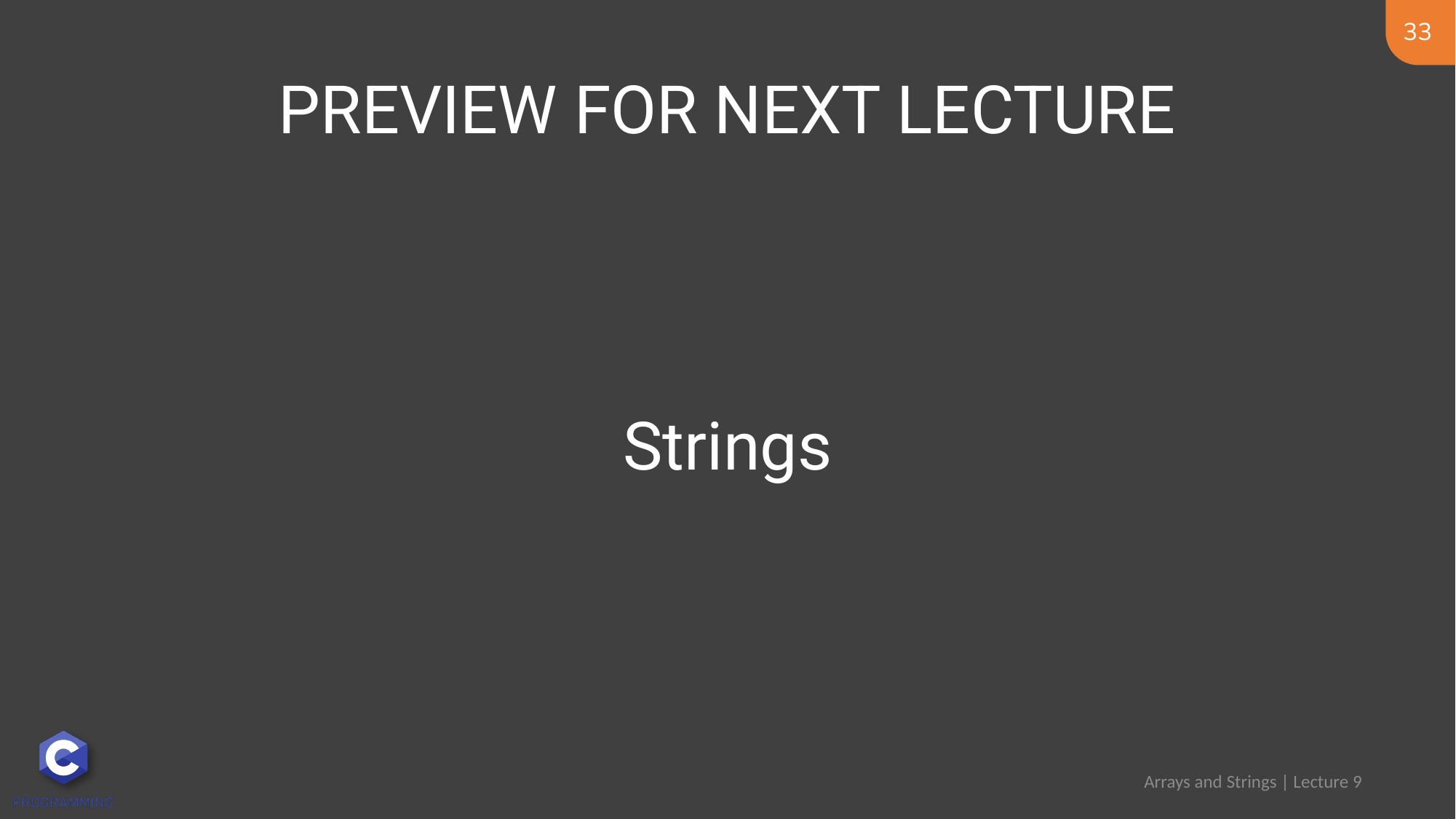

33
# Strings
Arrays and Strings | Lecture 9